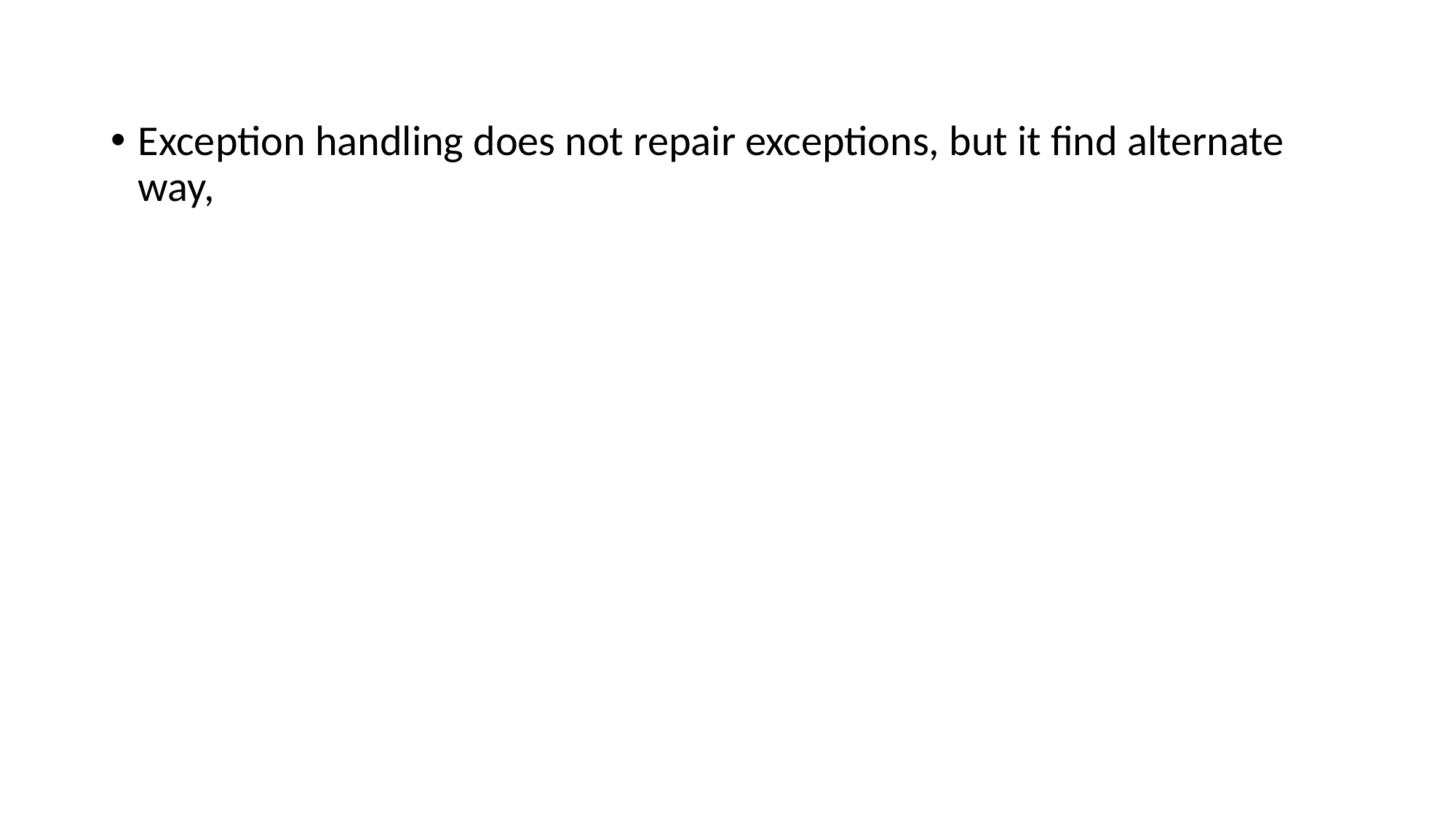

Exception handling does not repair exceptions, but it find alternate way,